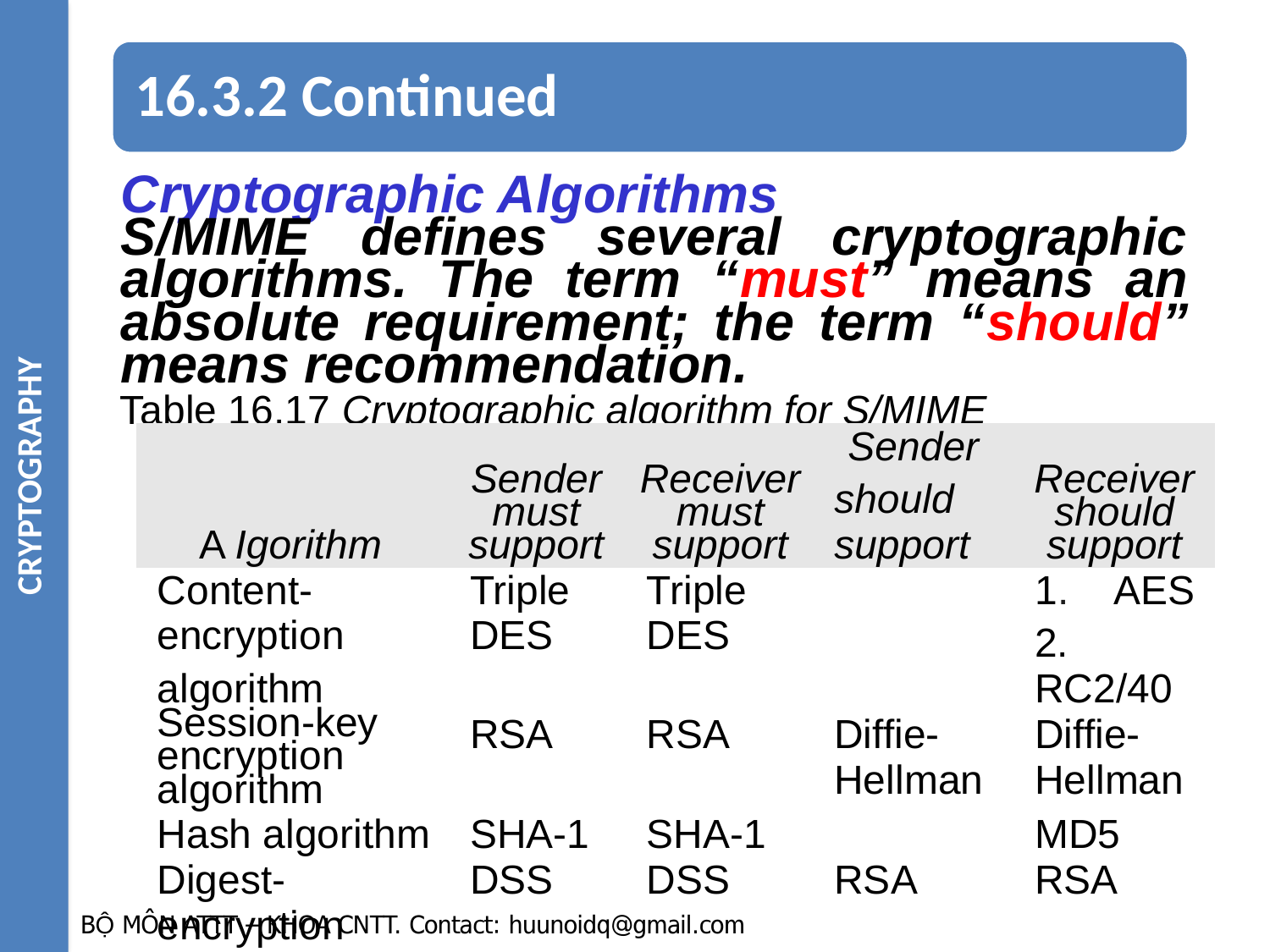

CRYPTOGRAPHY

16.3.2 Continued
Cryptographic Algorithms
S/MIME defines several cryptographic algorithms. The term “must” means an absolute requirement; the term “should” means recommendation.
Table 16.17 Cryptographic algorithm for S/MIME
| A Igorithm | Sender must support | Receiver must support | Sender should support | Receiver should support |
| --- | --- | --- | --- | --- |
| Content-encryption algorithm | Triple DES | Triple DES |  | 1. AES 2. RC2/40 |
| Session-key encryption algorithm | RSA | RSA | Diffie-Hellman | Diffie-Hellman |
| Hash algorithm | SHA-1 | SHA-1 |  | MD5 |
| Digest-encryption algorithm | DSS | DSS | RSA | RSA |
| Message-authentication algorithm |  | HMAC with SHA-1 |  |  |
BỘ MÔN ATTT – KHOA CNTT. Contact: huunoidq@gmail.com